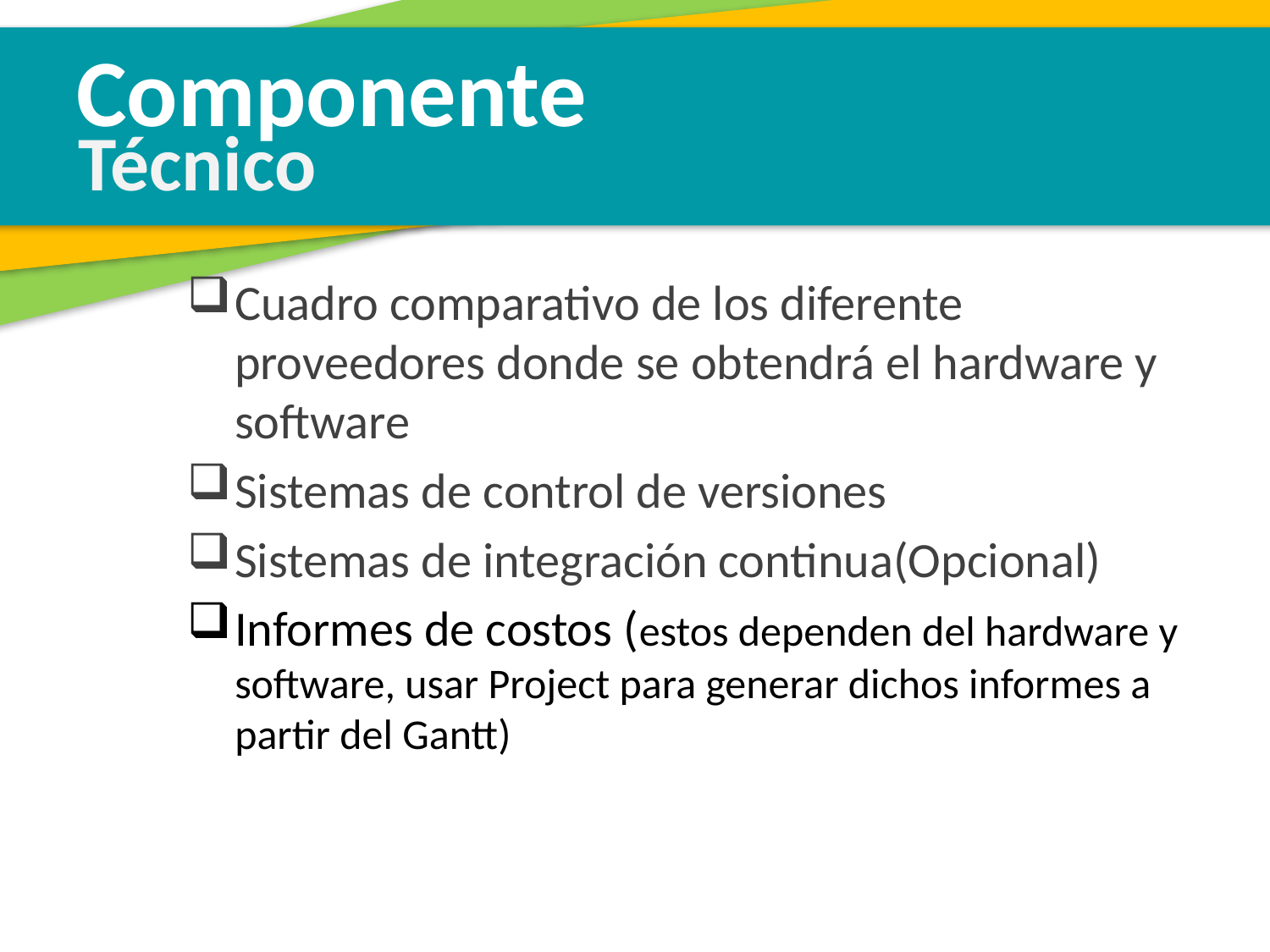

Componente
Técnico
Cuadro comparativo de los diferente proveedores donde se obtendrá el hardware y software
Sistemas de control de versiones
Sistemas de integración continua(Opcional)
Informes de costos (estos dependen del hardware y software, usar Project para generar dichos informes a partir del Gantt)